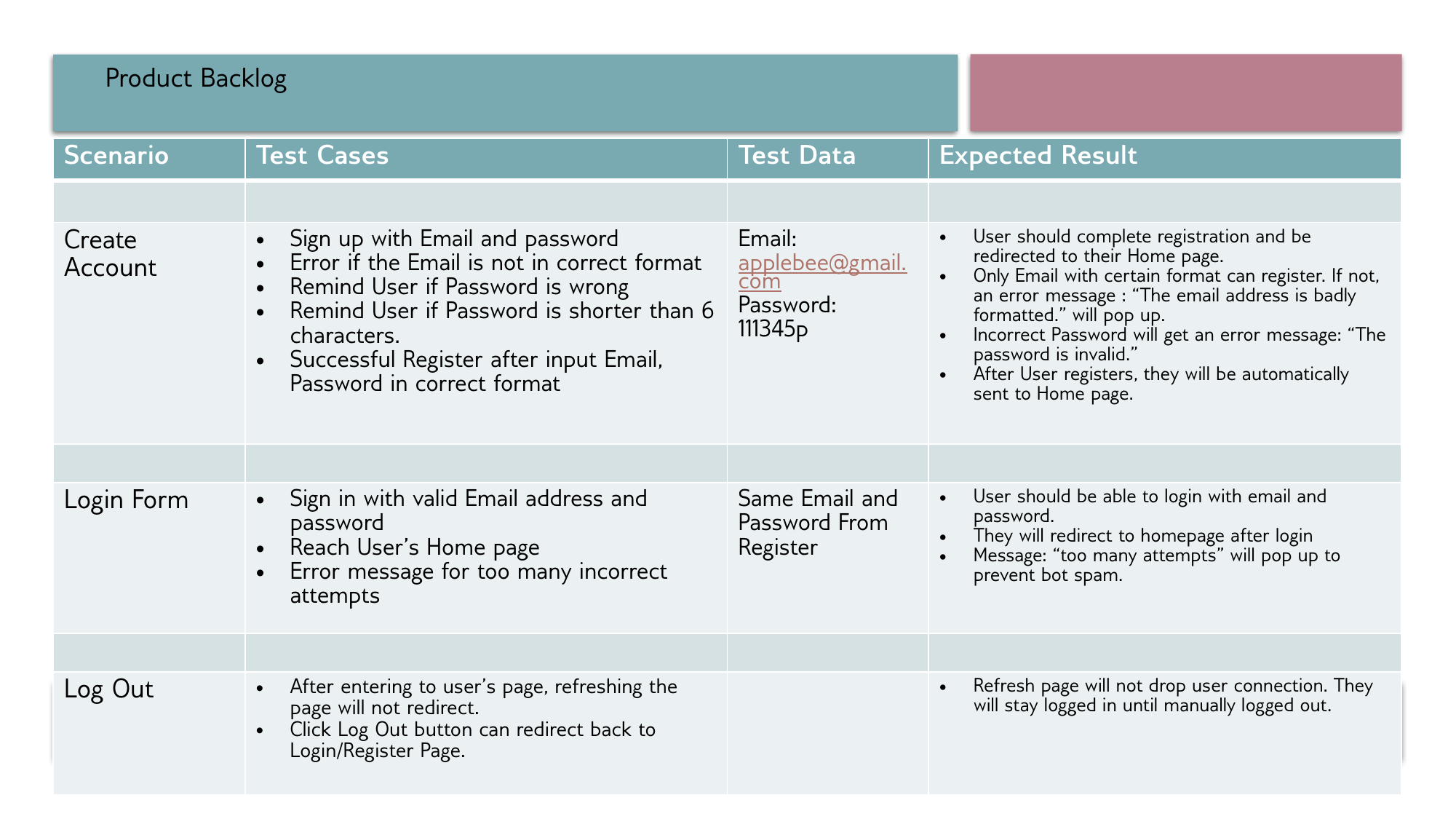

Product Backlog

| Scenario | Test Cases | Test Data | Expected Result |
| --- | --- | --- | --- |
|  |  |  |  |
| Create Account | Sign up with Email and password Error if the Email is not in correct format Remind User if Password is wrong Remind User if Password is shorter than 6 characters. Successful Register after input Email, Password in correct format | Email: applebee@gmail.com Password: 111345p | User should complete registration and be redirected to their Home page. Only Email with certain format can register. If not, an error message : “The email address is badly formatted.” will pop up. Incorrect Password will get an error message: “The password is invalid.” After User registers, they will be automatically sent to Home page. |
|  |  |  |  |
| Login Form | Sign in with valid Email address and password Reach User’s Home page Error message for too many incorrect attempts | Same Email and Password From Register | User should be able to login with email and password. They will redirect to homepage after login Message: “too many attempts” will pop up to prevent bot spam. |
|  |  |  |  |
| Log Out | After entering to user’s page, refreshing the page will not redirect. Click Log Out button can redirect back to Login/Register Page. |  | Refresh page will not drop user connection. They will stay logged in until manually logged out. |